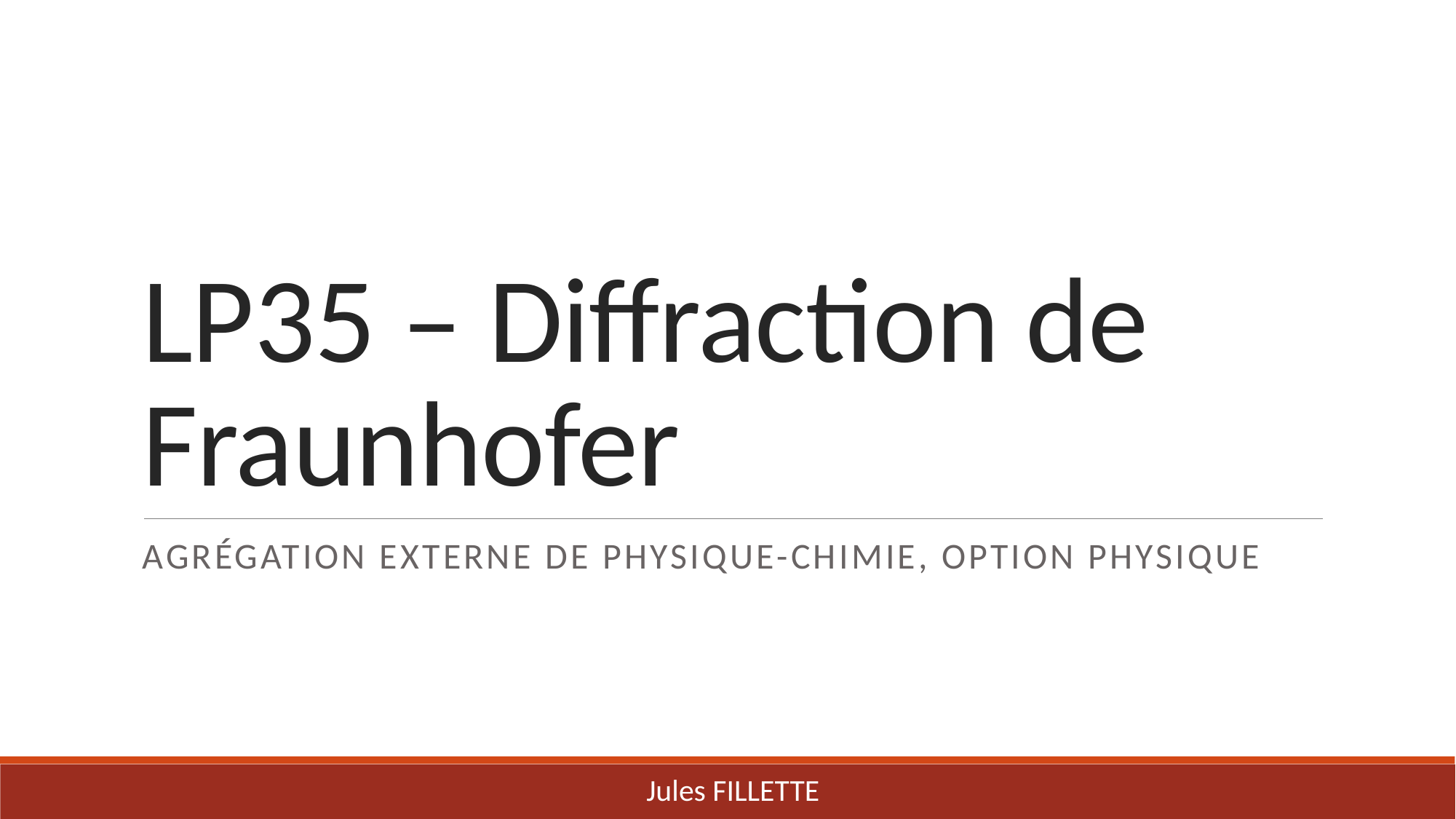

# LP35 – Diffraction de Fraunhofer
Agrégation externe de Physique-chimie, option Physique
Jules FILLETTE